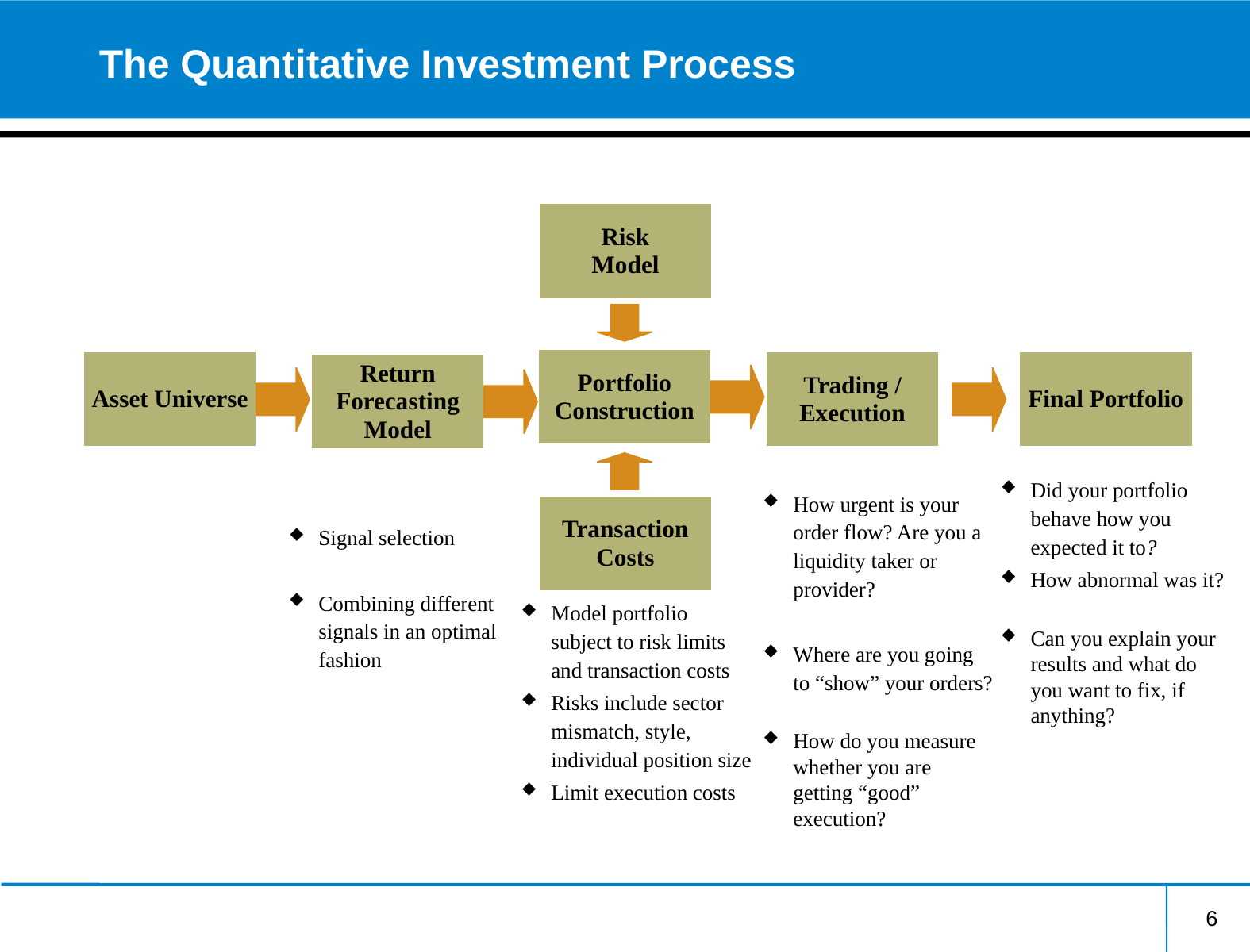

# The Quantitative Investment Process
Risk
Model

Portfolio Construction
Asset Universe
Trading / Execution
Final Portfolio
Return Forecasting Model

Did your portfolio behave how you expected it to?
How abnormal was it?

Can you explain your results and what do you want to fix, if anything?
How urgent is your order flow? Are you a liquidity taker or provider?

Where are you going to “show” your orders?

How do you measure whether you are getting “good” execution?
Transaction Costs
Signal selection

Combining different signals in an optimal fashion

Model portfolio subject to risk limits and transaction costs
Risks include sector mismatch, style, individual position size
Limit execution costs

6